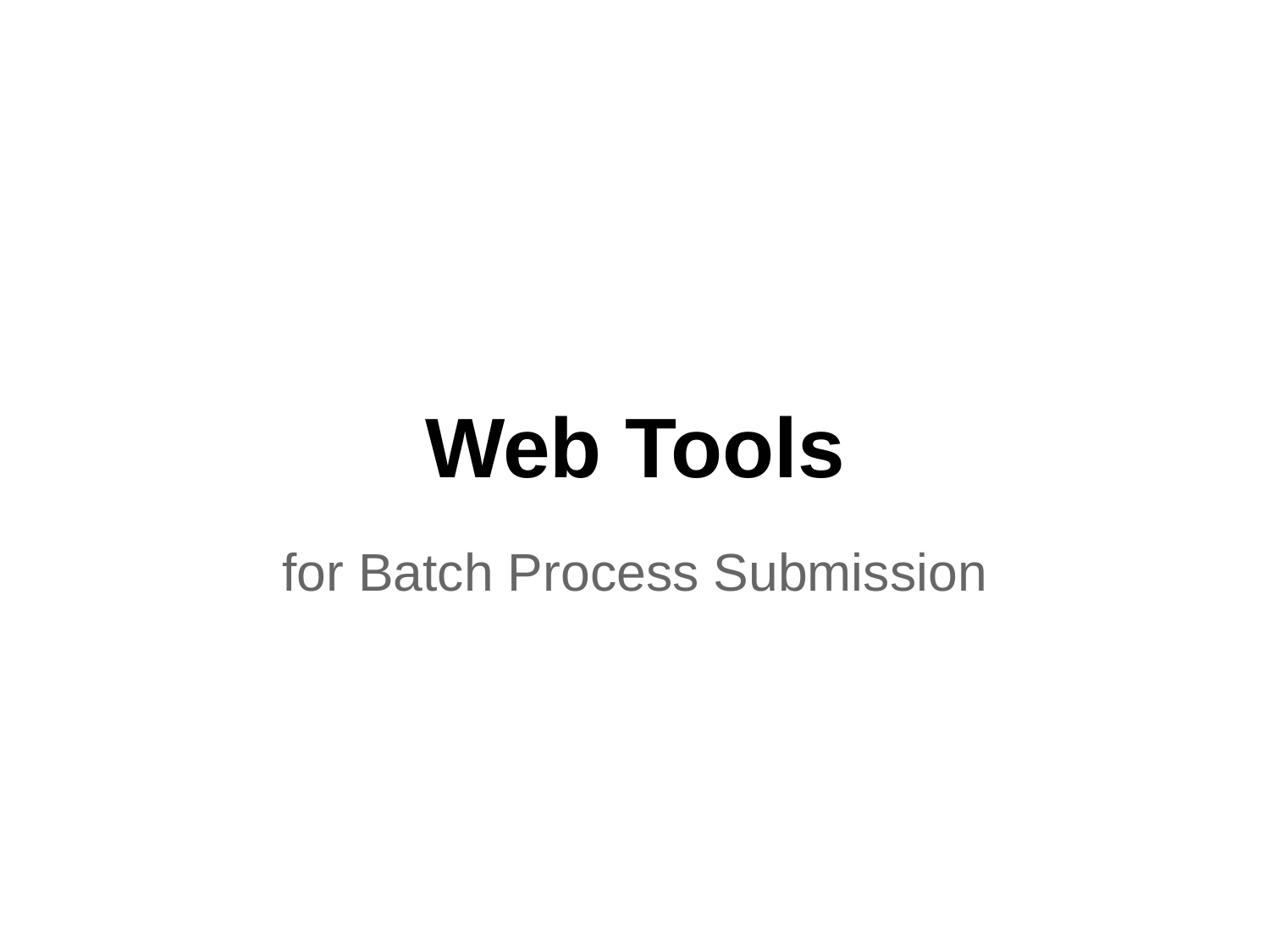

# Web Tools
for Batch Process Submission